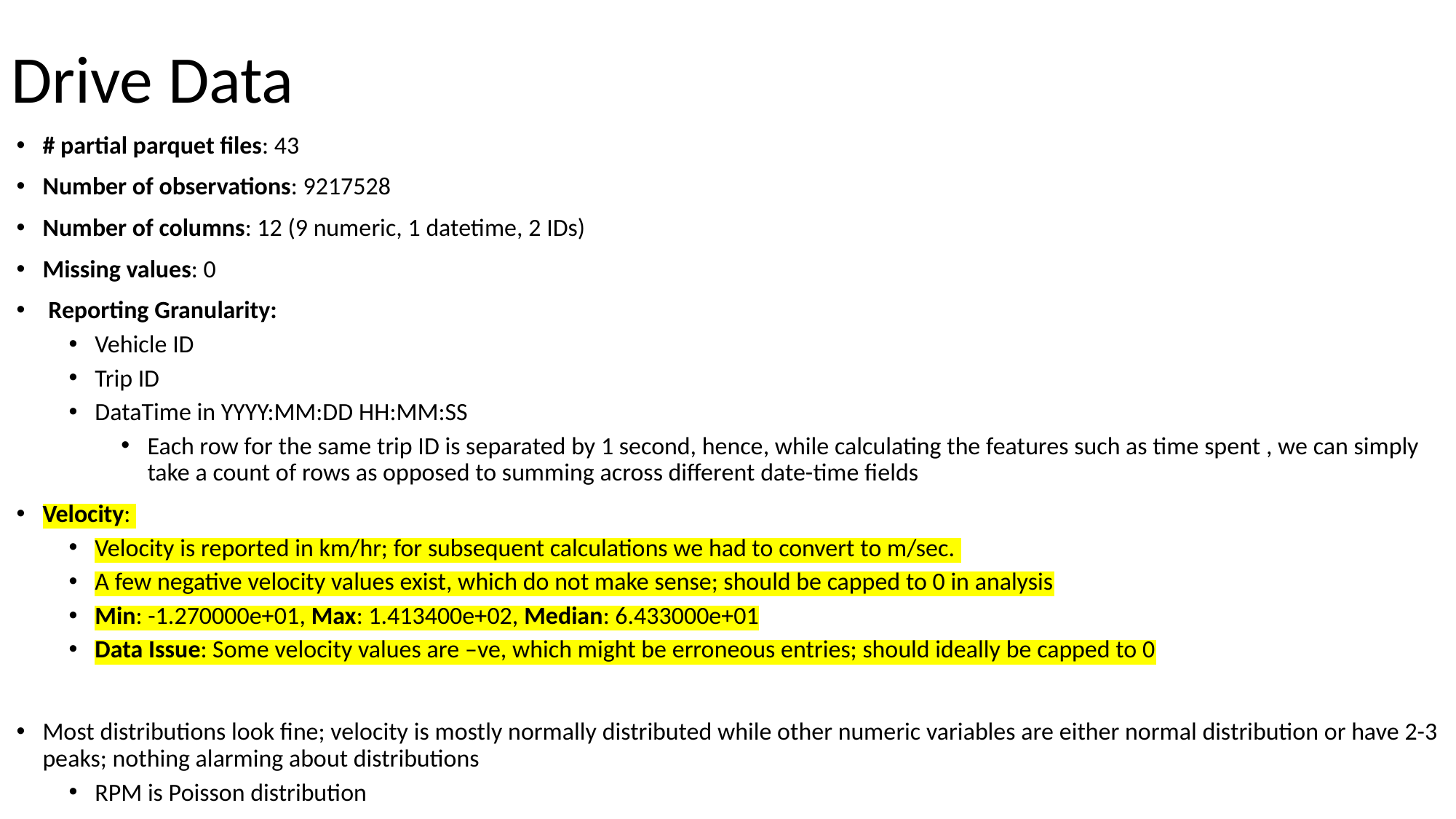

# Drive Data
# partial parquet files: 43
Number of observations: 9217528
Number of columns: 12 (9 numeric, 1 datetime, 2 IDs)
Missing values: 0
 Reporting Granularity:
Vehicle ID
Trip ID
DataTime in YYYY:MM:DD HH:MM:SS
Each row for the same trip ID is separated by 1 second, hence, while calculating the features such as time spent , we can simply take a count of rows as opposed to summing across different date-time fields
Velocity:
Velocity is reported in km/hr; for subsequent calculations we had to convert to m/sec.
A few negative velocity values exist, which do not make sense; should be capped to 0 in analysis
Min: -1.270000e+01, Max: 1.413400e+02, Median: 6.433000e+01
Data Issue: Some velocity values are –ve, which might be erroneous entries; should ideally be capped to 0

Most distributions look fine; velocity is mostly normally distributed while other numeric variables are either normal distribution or have 2-3 peaks; nothing alarming about distributions
RPM is Poisson distribution